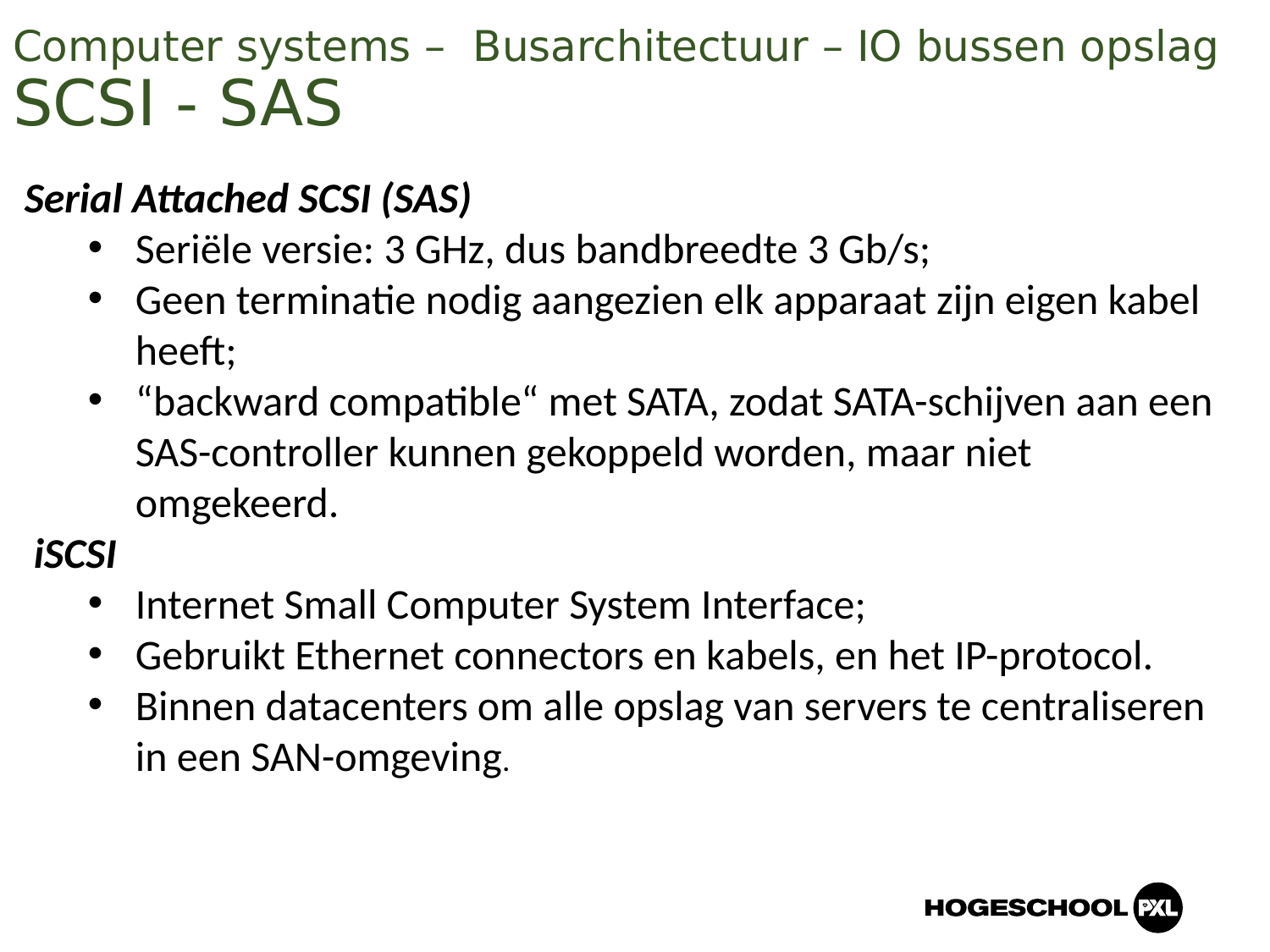

Computer systems –  Busarchitectuur – IO bussen opslag
SCSI - SAS
Serial Attached SCSI (SAS)
Seriële versie: 3 GHz, dus bandbreedte 3 Gb/s;
Geen terminatie nodig aangezien elk apparaat zijn eigen kabel heeft;
“backward compatible“ met SATA, zodat SATA-schijven aan een SAS-controller kunnen gekoppeld worden, maar niet omgekeerd.
 iSCSI
Internet Small Computer System Interface;
Gebruikt Ethernet connectors en kabels, en het IP-protocol.
Binnen datacenters om alle opslag van servers te centraliseren in een SAN-omgeving.